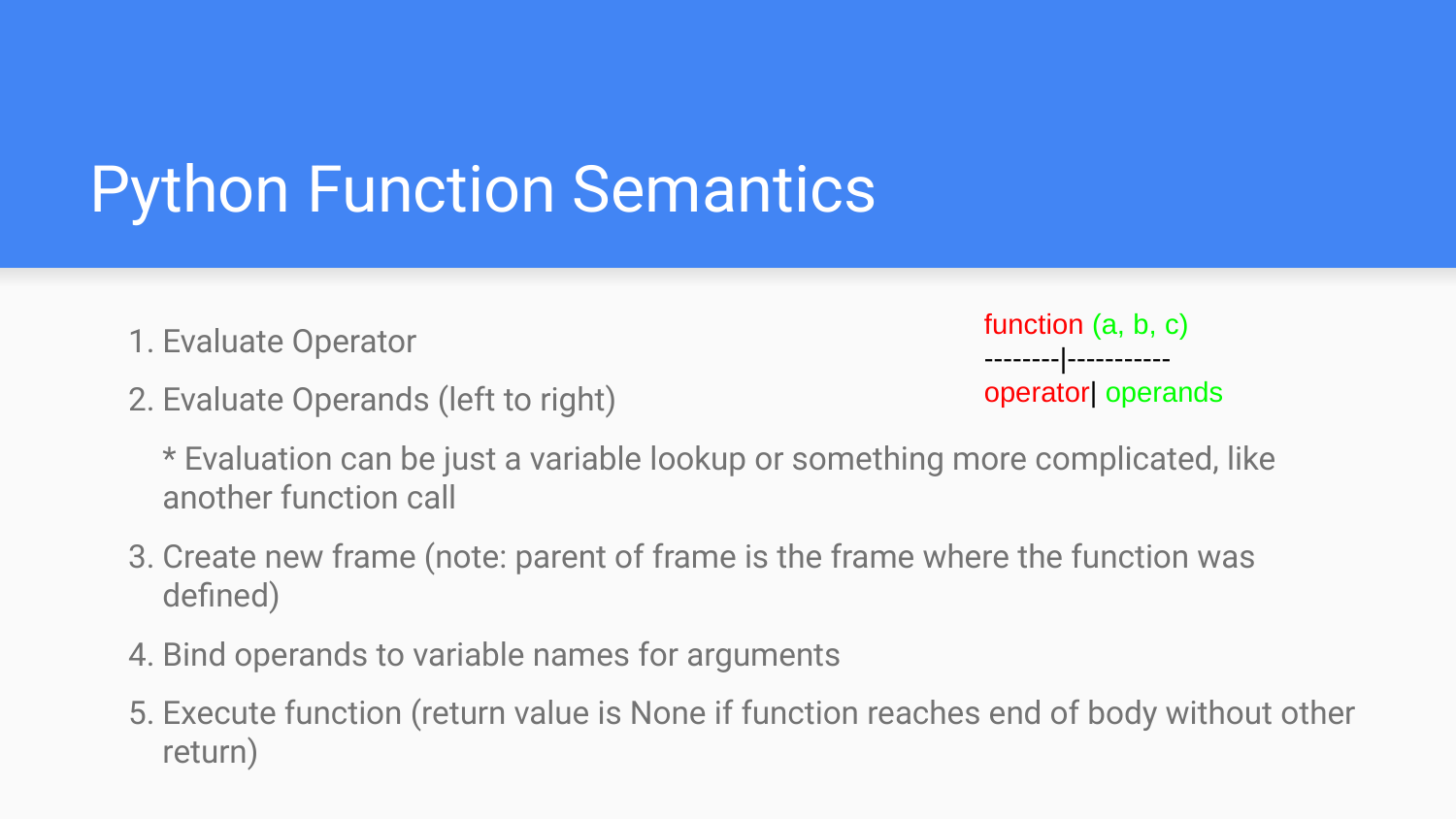

# Python Function Semantics
function (a, b, c)
--------|-----------
operator| operands
Evaluate Operator
Evaluate Operands (left to right)
* Evaluation can be just a variable lookup or something more complicated, like another function call
Create new frame (note: parent of frame is the frame where the function was defined)
Bind operands to variable names for arguments
Execute function (return value is None if function reaches end of body without other return)